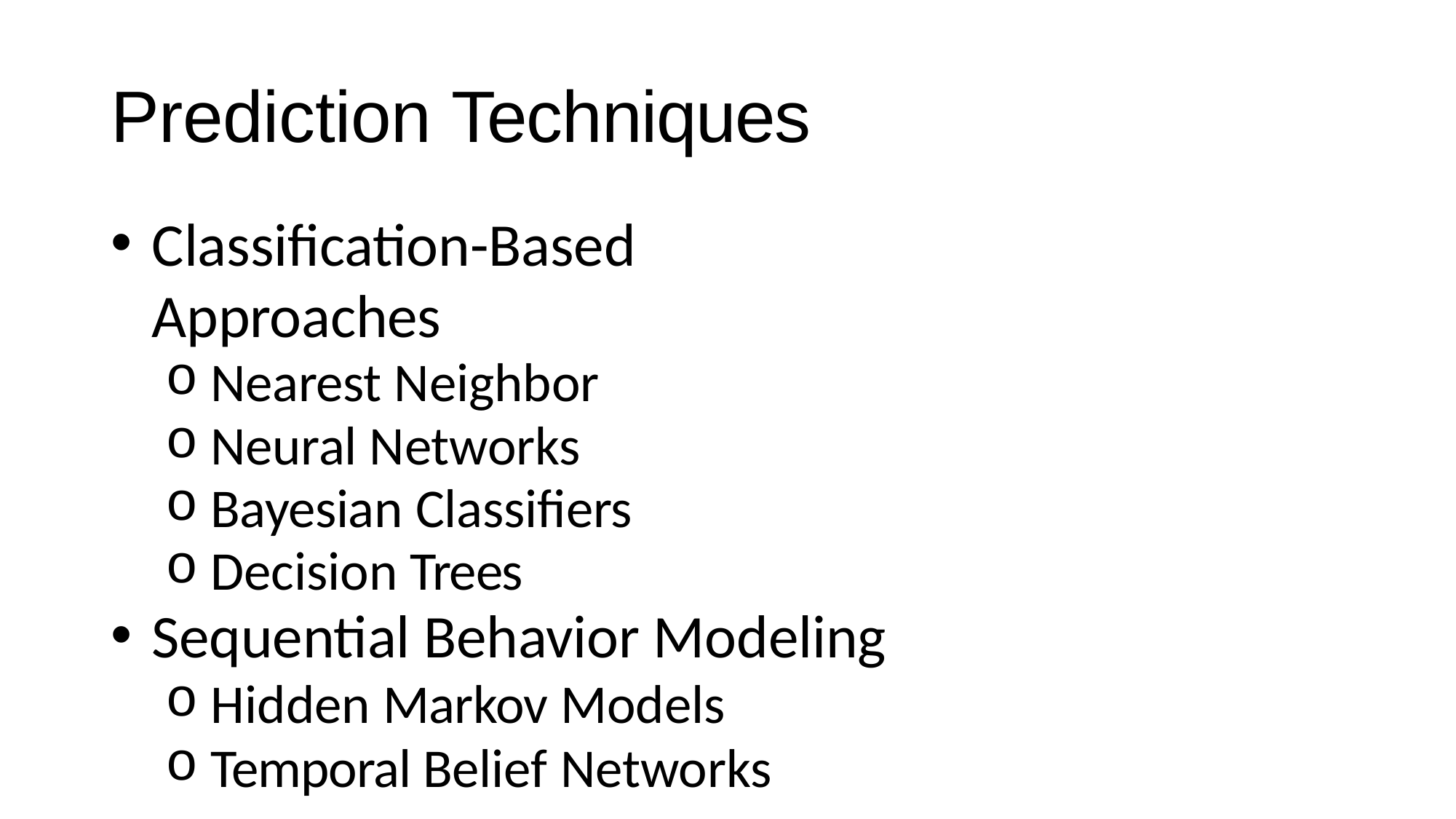

# Prediction Techniques
Classification-Based Approaches
Nearest Neighbor
Neural Networks
Bayesian Classifiers
Decision Trees
Sequential Behavior Modeling
Hidden Markov Models
Temporal Belief Networks